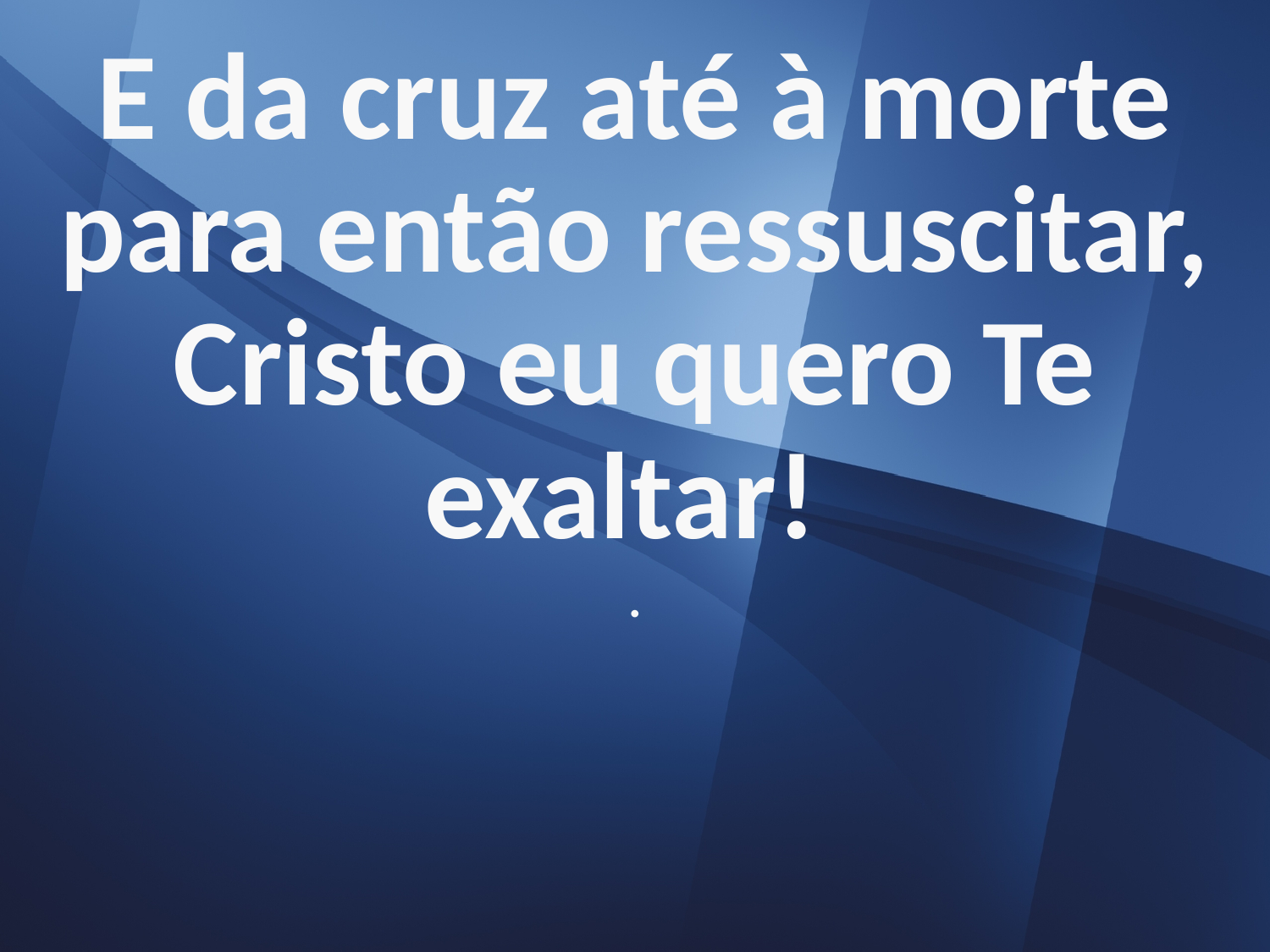

E da cruz até à morte para então ressuscitar, Cristo eu quero Te exaltar!
.